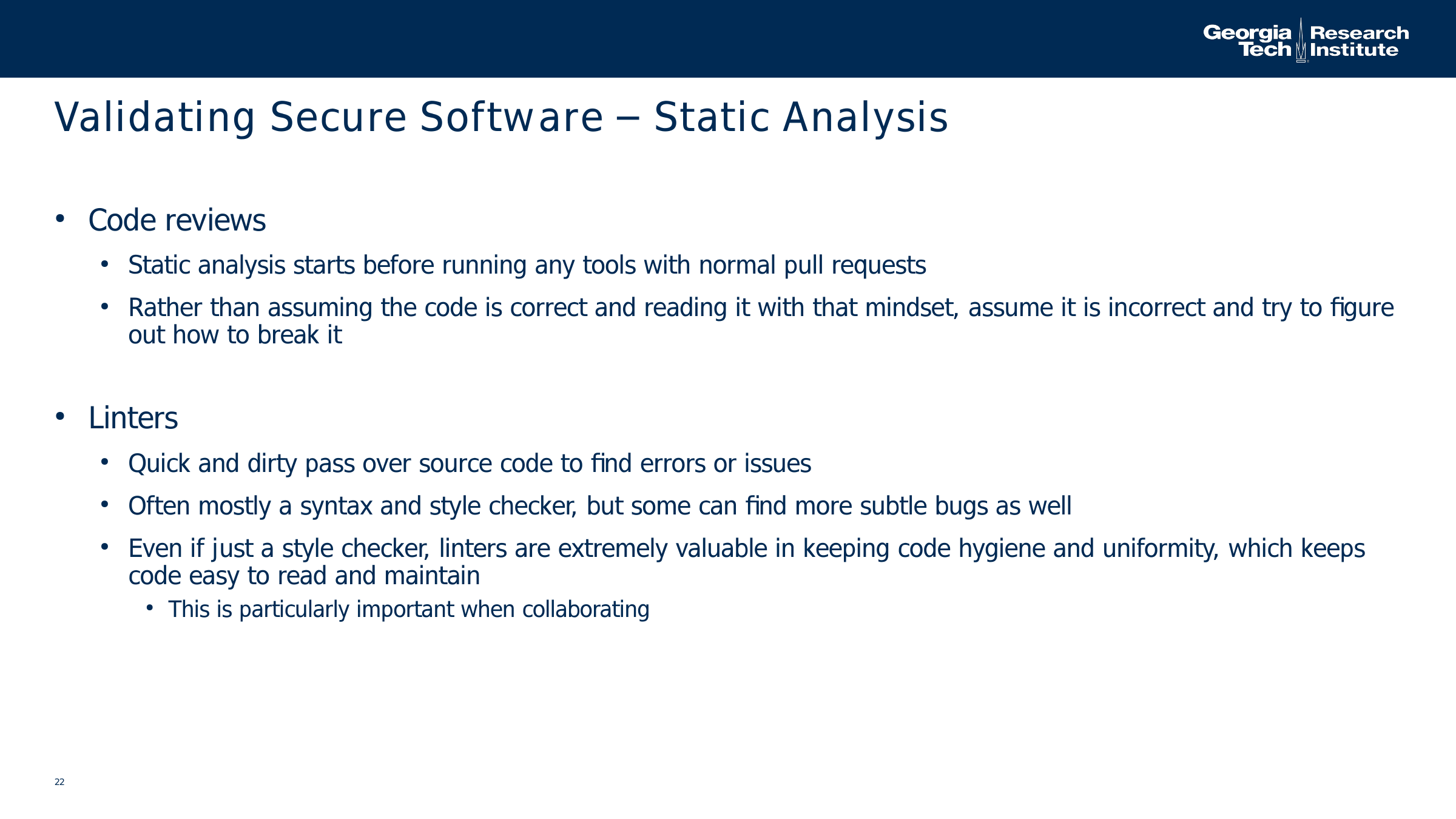

# Validating Secure Software – Static Analysis
Code reviews
Static analysis starts before running any tools with normal pull requests
Rather than assuming the code is correct and reading it with that mindset, assume it is incorrect and try to figure out how to break it
Linters
Quick and dirty pass over source code to find errors or issues
Often mostly a syntax and style checker, but some can find more subtle bugs as well
Even if just a style checker, linters are extremely valuable in keeping code hygiene and uniformity, which keeps code easy to read and maintain
This is particularly important when collaborating